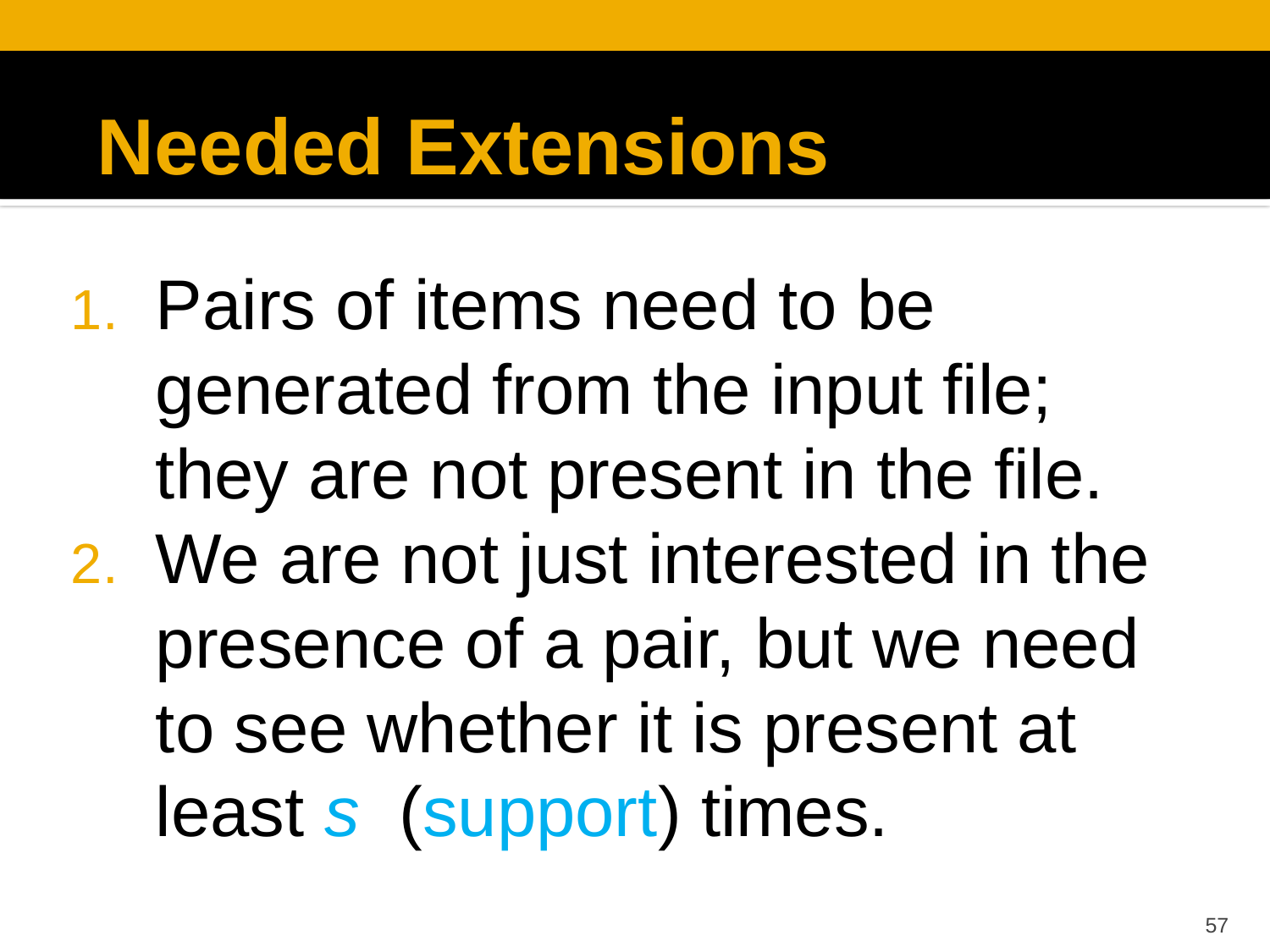

# Needed Extensions
Pairs of items need to be generated from the input file; they are not present in the file.
We are not just interested in the presence of a pair, but we need to see whether it is present at least s  (support) times.
57